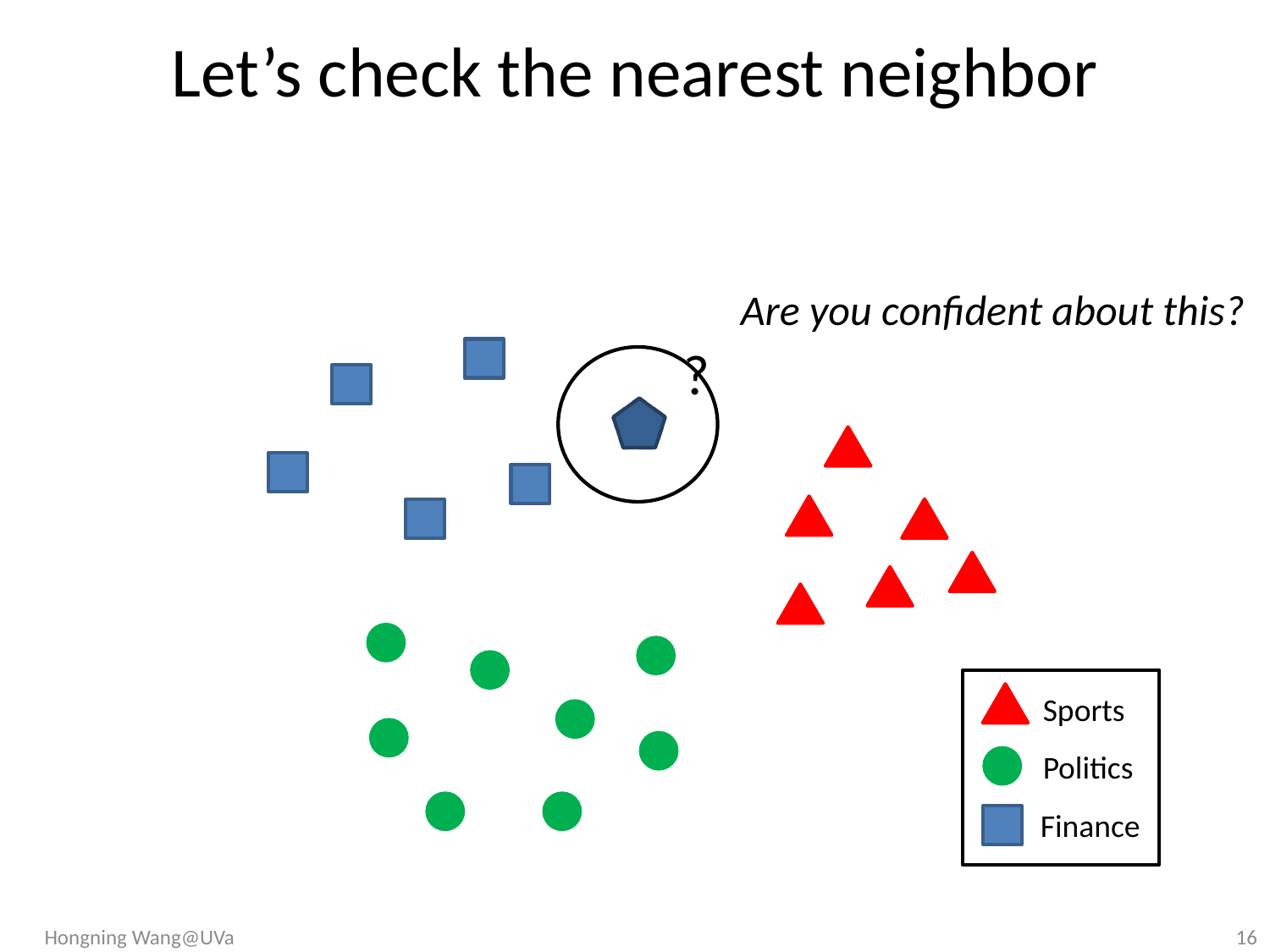

# Let’s check the nearest neighbor
Are you confident about this?
?

Sports

Politics

Finance

Hongning Wang@UVa
16